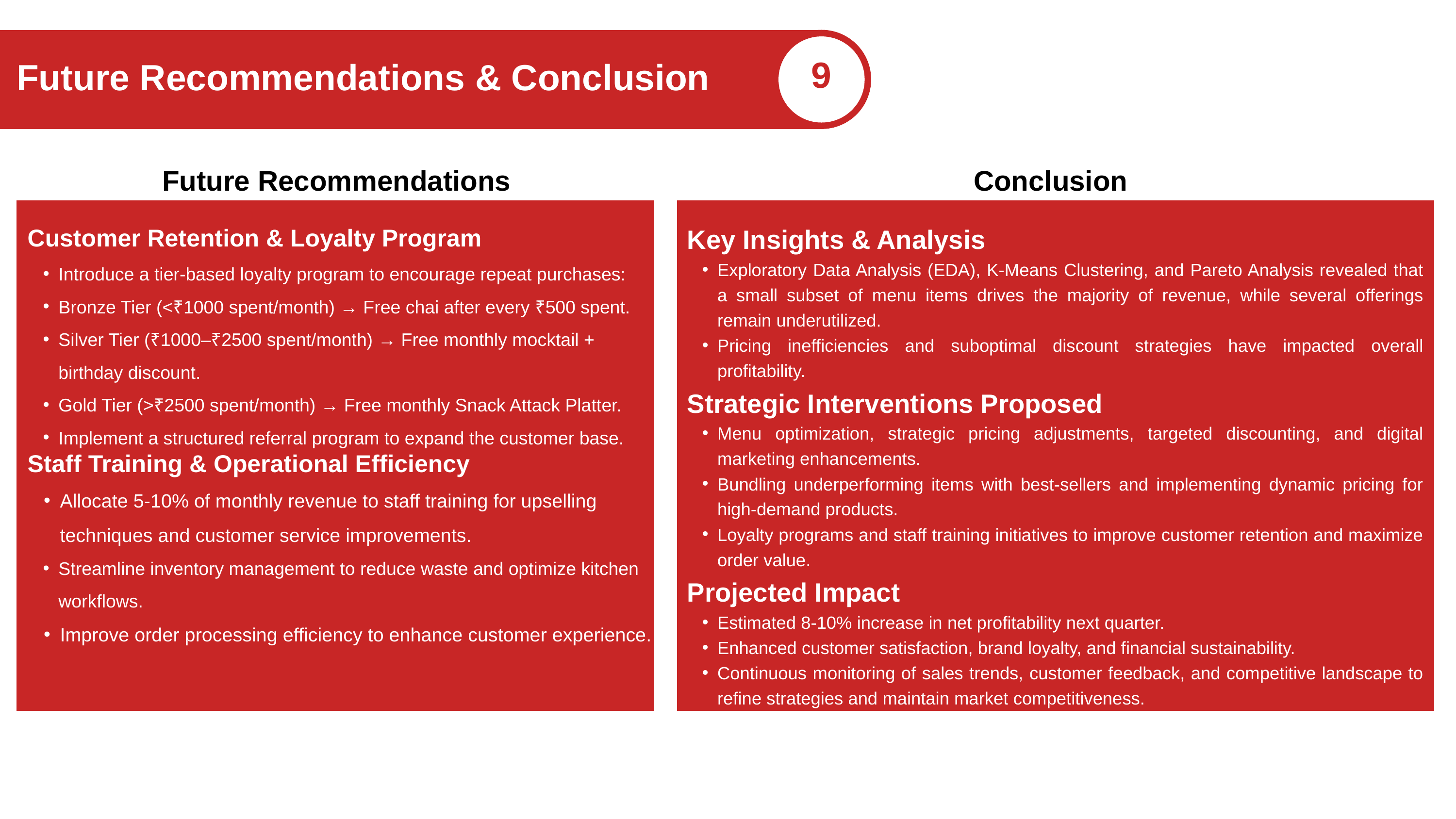

9
Future Recommendations & Conclusion
Future Recommendations
Conclusion

Key Insights & Analysis
Exploratory Data Analysis (EDA), K-Means Clustering, and Pareto Analysis revealed that a small subset of menu items drives the majority of revenue, while several offerings remain underutilized.
Pricing inefficiencies and suboptimal discount strategies have impacted overall profitability.
Strategic Interventions Proposed
Menu optimization, strategic pricing adjustments, targeted discounting, and digital marketing enhancements.
Bundling underperforming items with best-sellers and implementing dynamic pricing for high-demand products.
Loyalty programs and staff training initiatives to improve customer retention and maximize order value.
Projected Impact
Estimated 8-10% increase in net profitability next quarter.
Enhanced customer satisfaction, brand loyalty, and financial sustainability.
Continuous monitoring of sales trends, customer feedback, and competitive landscape to refine strategies and maintain market competitiveness.
Customer Retention & Loyalty Program
Introduce a tier-based loyalty program to encourage repeat purchases:
Bronze Tier (<₹1000 spent/month) → Free chai after every ₹500 spent.
Silver Tier (₹1000–₹2500 spent/month) → Free monthly mocktail + birthday discount.
Gold Tier (>₹2500 spent/month) → Free monthly Snack Attack Platter.
Implement a structured referral program to expand the customer base.
Staff Training & Operational Efficiency
Allocate 5-10% of monthly revenue to staff training for upselling techniques and customer service improvements.
Streamline inventory management to reduce waste and optimize kitchen workflows.
Improve order processing efficiency to enhance customer experience.
 Testimonials
Lorem ipsum dolor sit amet, consectetur adipiscing elit. Sed ac nunc posuere, pellentesque mi sit amet, porta nisi. Aenean aliquam lorem at tincidunt ultricies. Nulla rutrum semper enim et maximus. Nam ac cursus mauris. Phasellus ultricies magna sit amet accumsan condimentum.